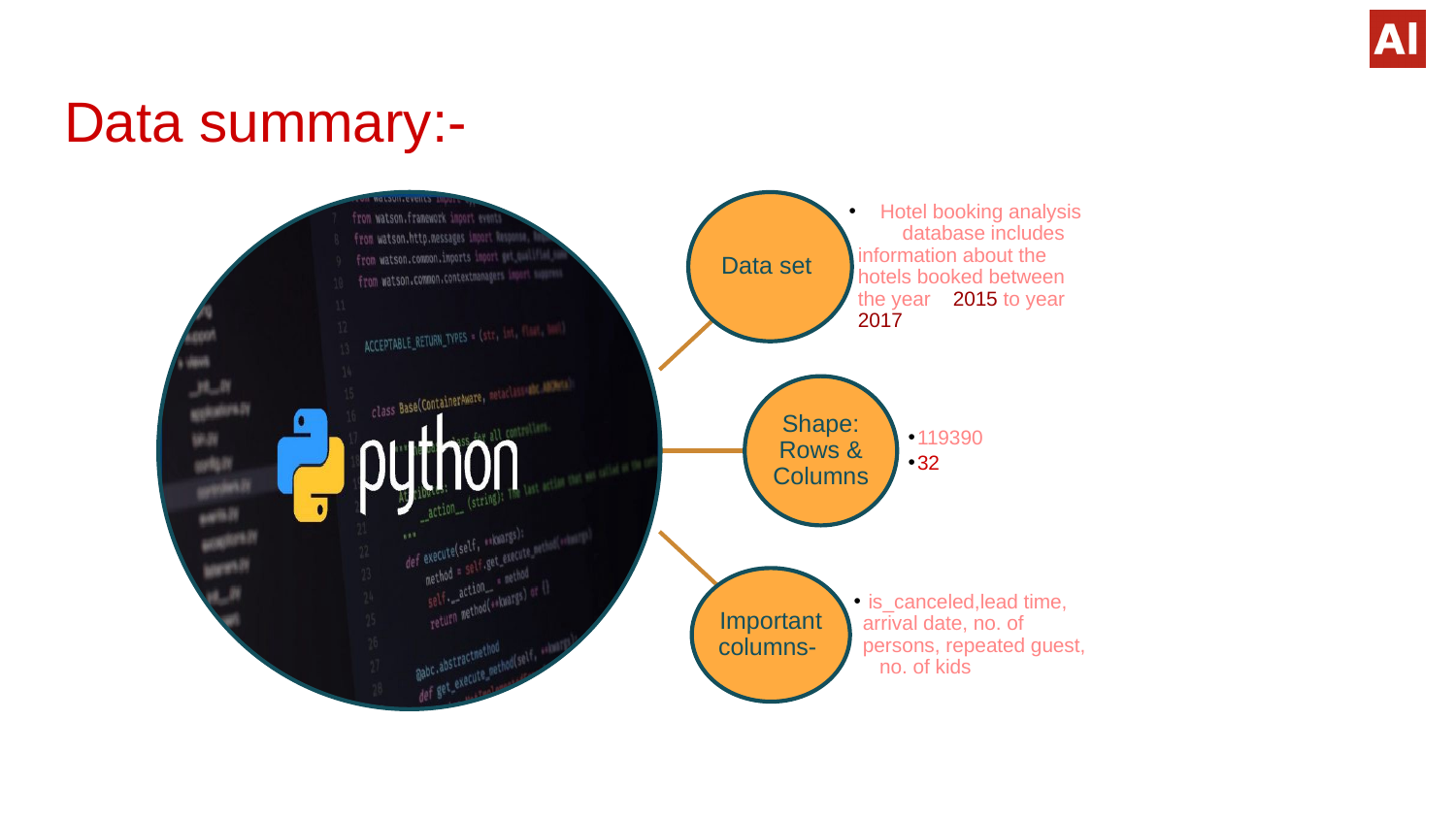

# Data summary:-
Data set
    Hotel booking analysis           database includes information about the hotels booked between the year    2015 to year 2017
Shape: Rows & Columns
119390
32
Important columns-
 is_canceled,lead time, arrival date, no. of persons, repeated guest,    no. of kids